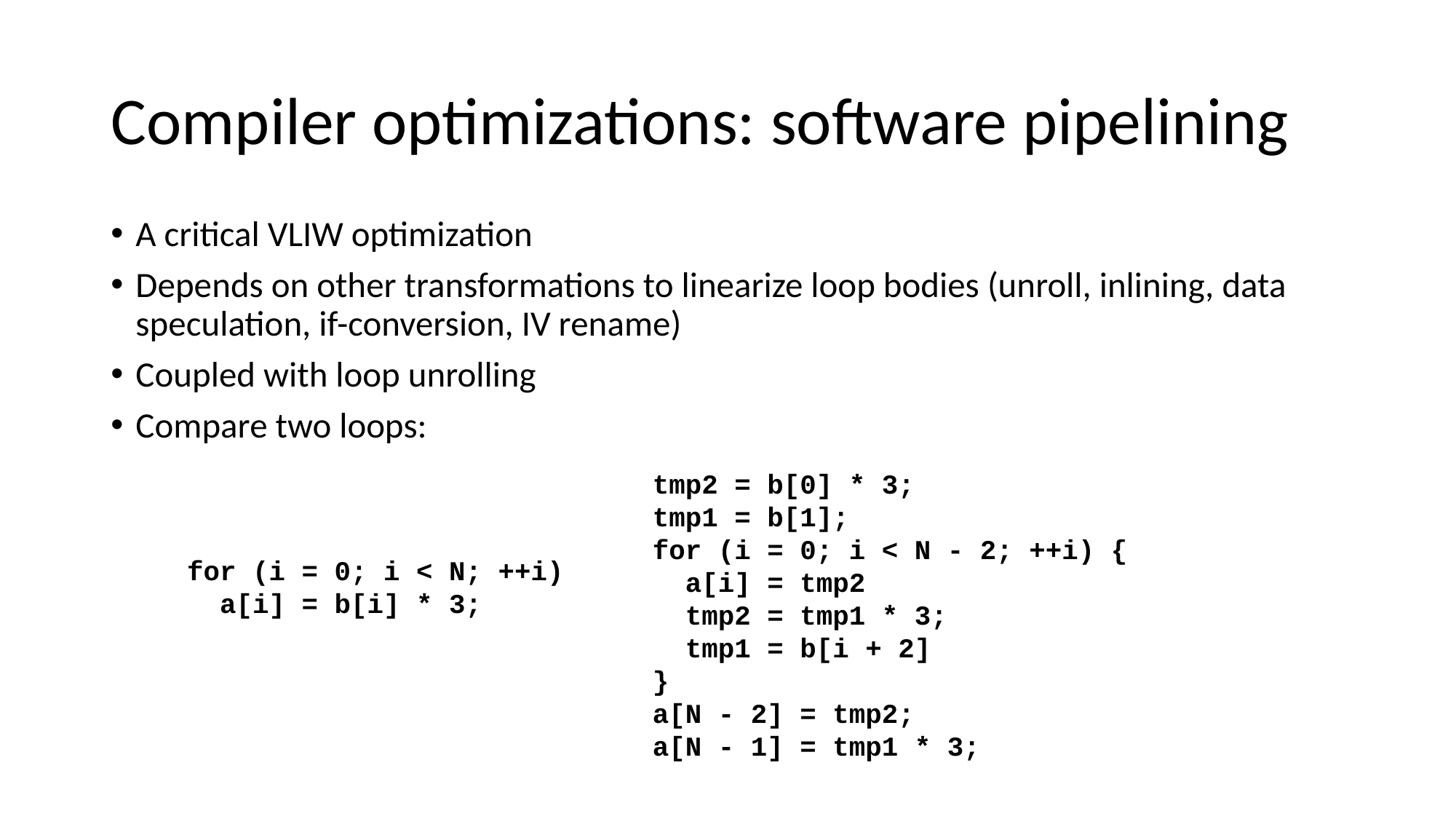

# Compiler optimizations: software pipelining
A critical VLIW optimization
Depends on other transformations to linearize loop bodies (unroll, inlining, data speculation, if-conversion, IV rename)
Coupled with loop unrolling
Compare two loops:
tmp2 = b[0] * 3;
tmp1 = b[1];
for (i = 0; i < N - 2; ++i) {
  a[i] = tmp2
  tmp2 = tmp1 * 3;
  tmp1 = b[i + 2]
}
a[N - 2] = tmp2;
a[N - 1] = tmp1 * 3;
for (i = 0; i < N; ++i)
  a[i] = b[i] * 3;